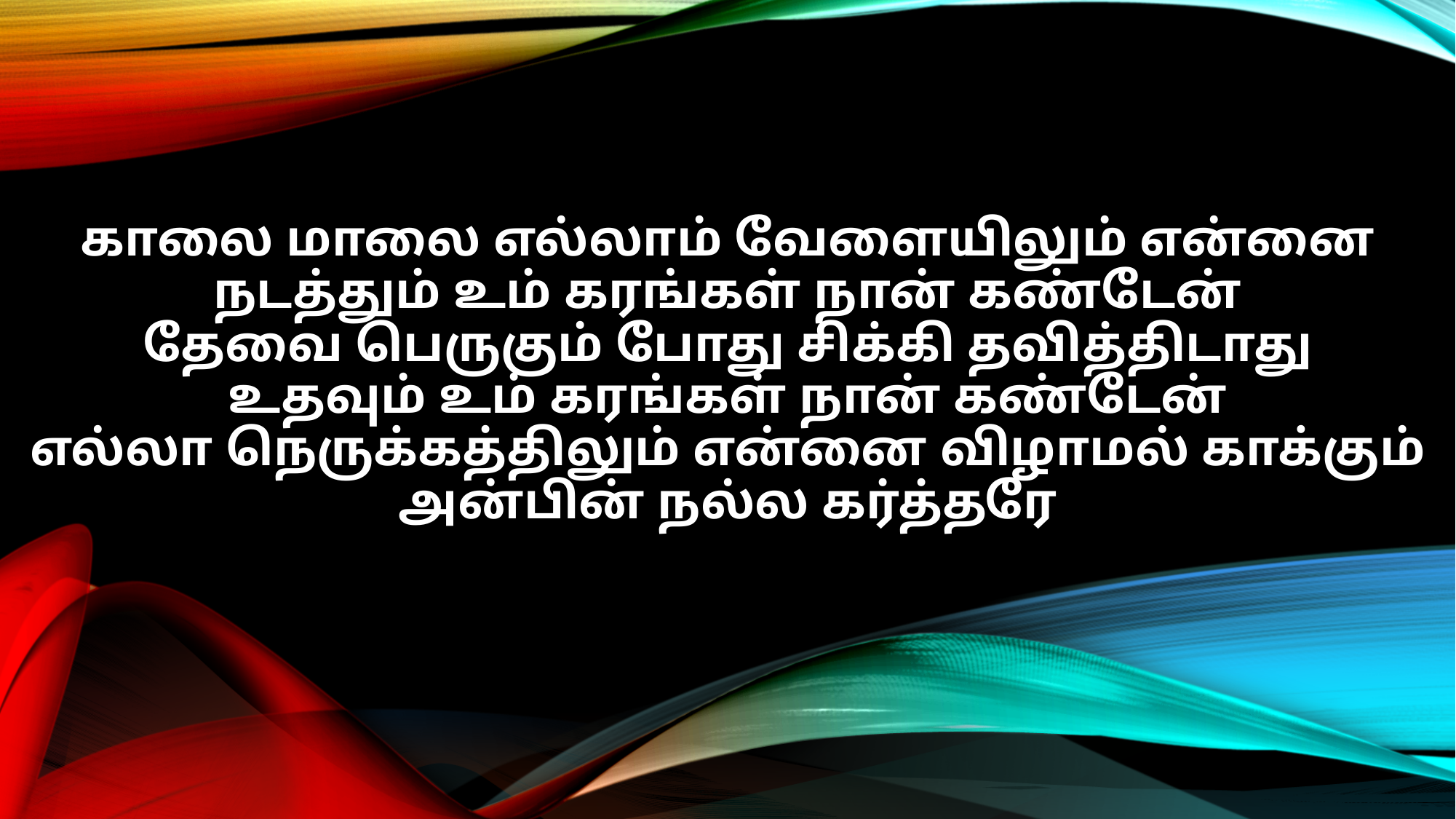

காலை மாலை எல்லாம் வேளையிலும் என்னை
நடத்தும் உம் கரங்கள் நான் கண்டேன்
தேவை பெருகும் போது சிக்கி தவித்திடாது
உதவும் உம் கரங்கள் நான் கண்டேன்
எல்லா நெருக்கத்திலும் என்னை விழாமல் காக்கும் அன்பின் நல்ல கர்த்தரே